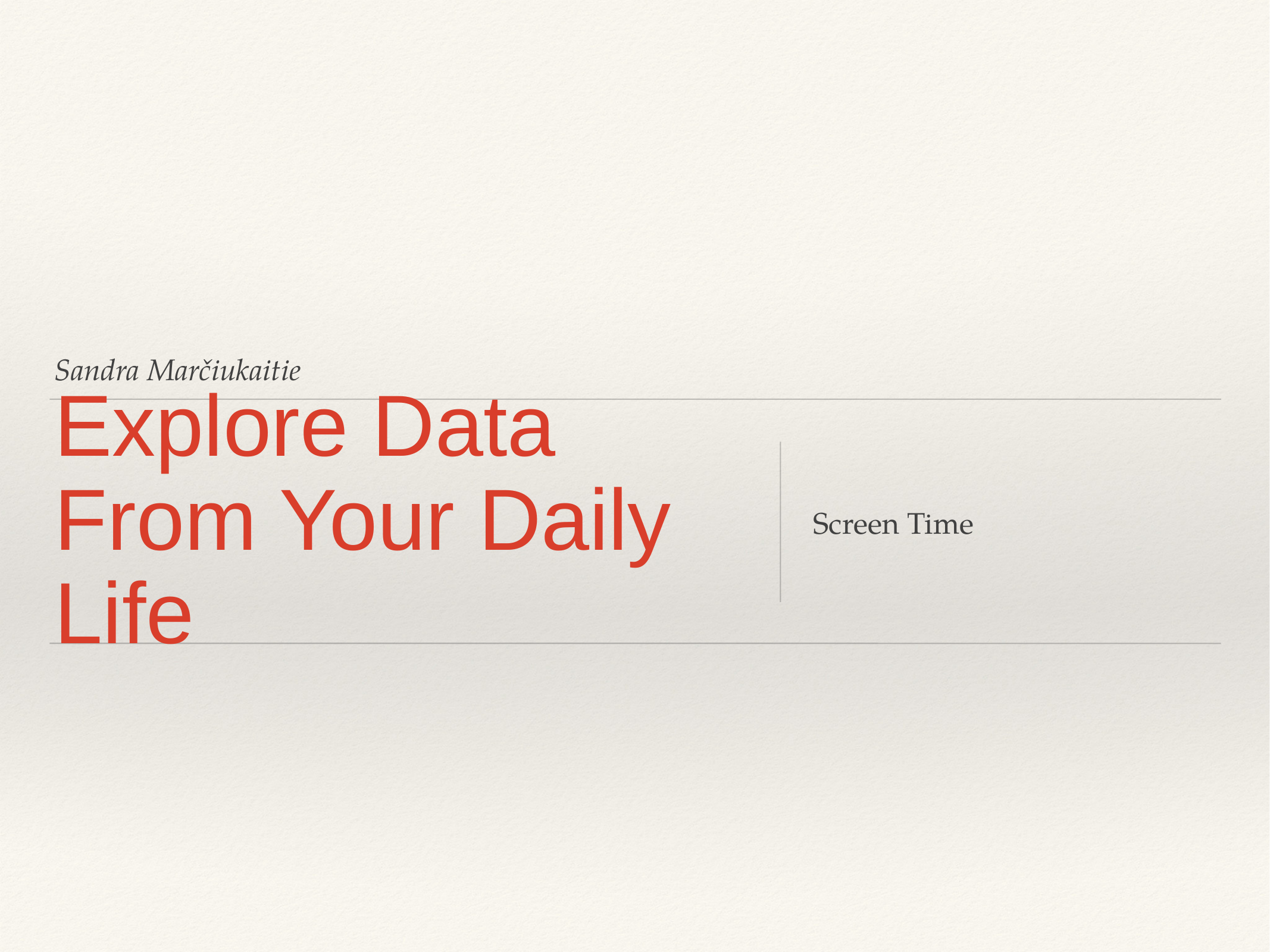

Sandra Marčiukaitie
# Explore Data From Your Daily Life
Screen Time